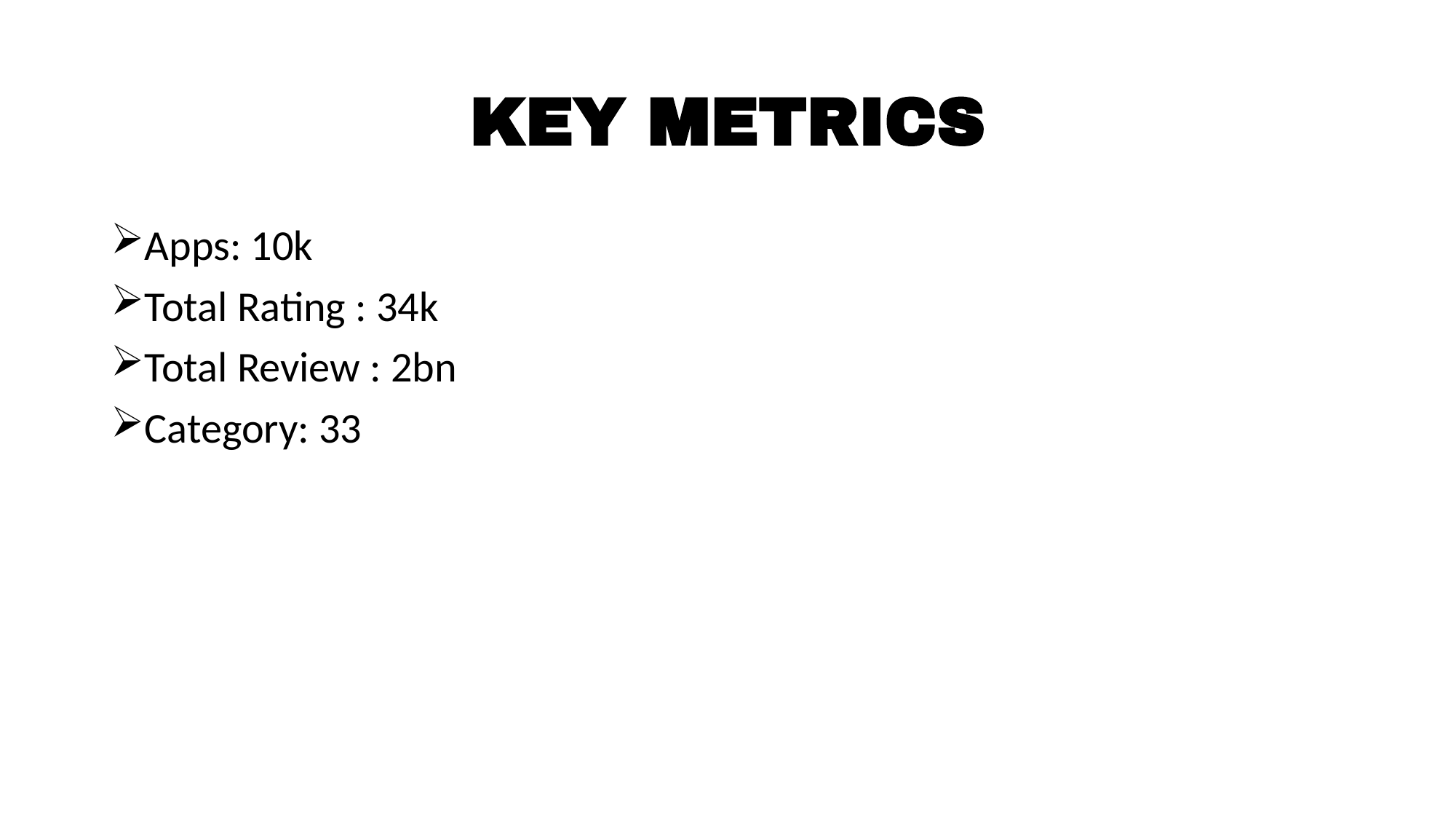

# KEY METRICS
Apps: 10k
Total Rating : 34k
Total Review : 2bn
Category: 33